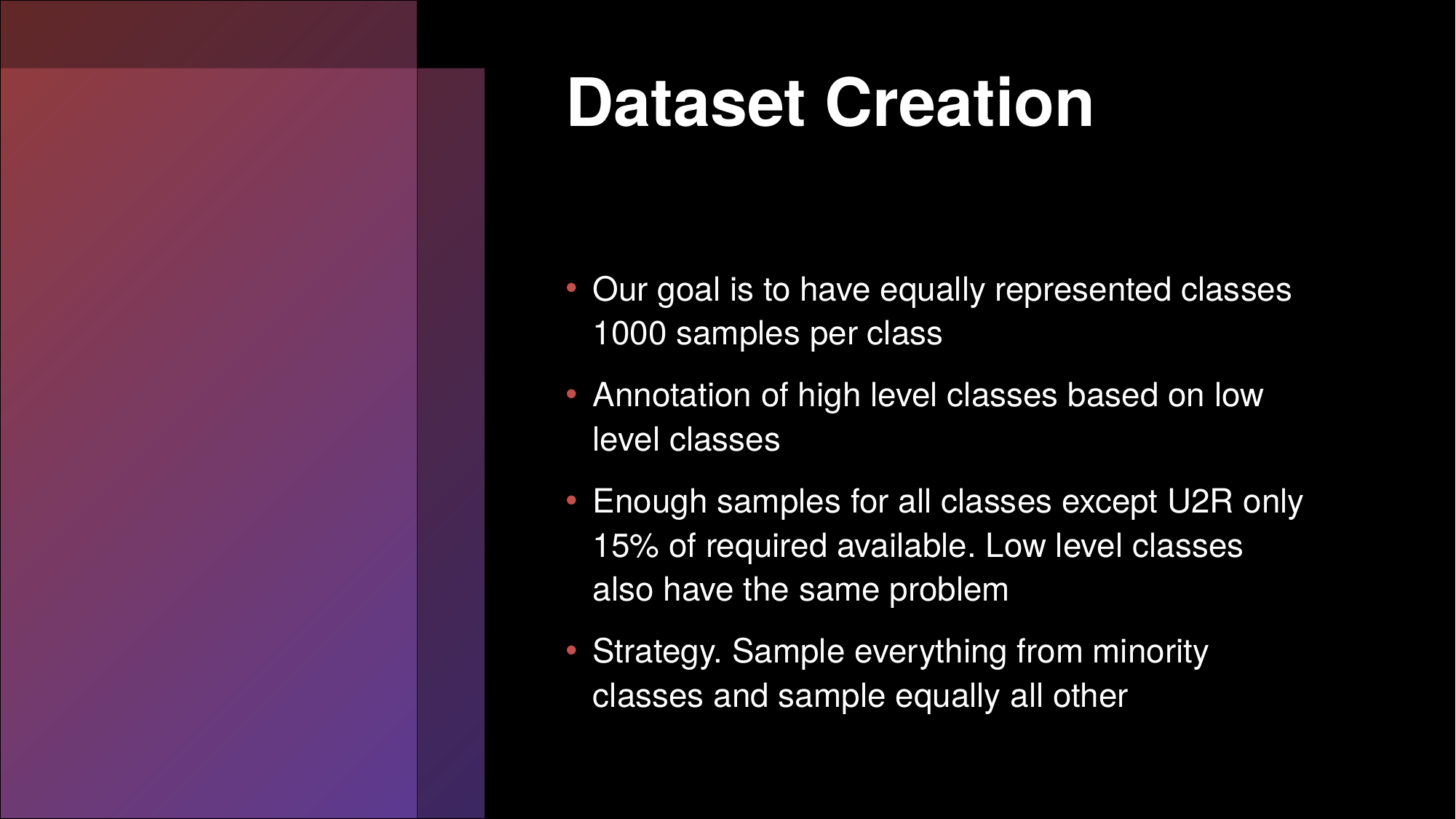

# Dataset Creation

Our goal is to have equally represented classes 1000 samples per class
Annotation of high level classes based on low level classes
Enough samples for all classes except U2R only 15% of required available. Low level classes also have the same problem
Strategy. Sample everything from minority classes and sample equally all other